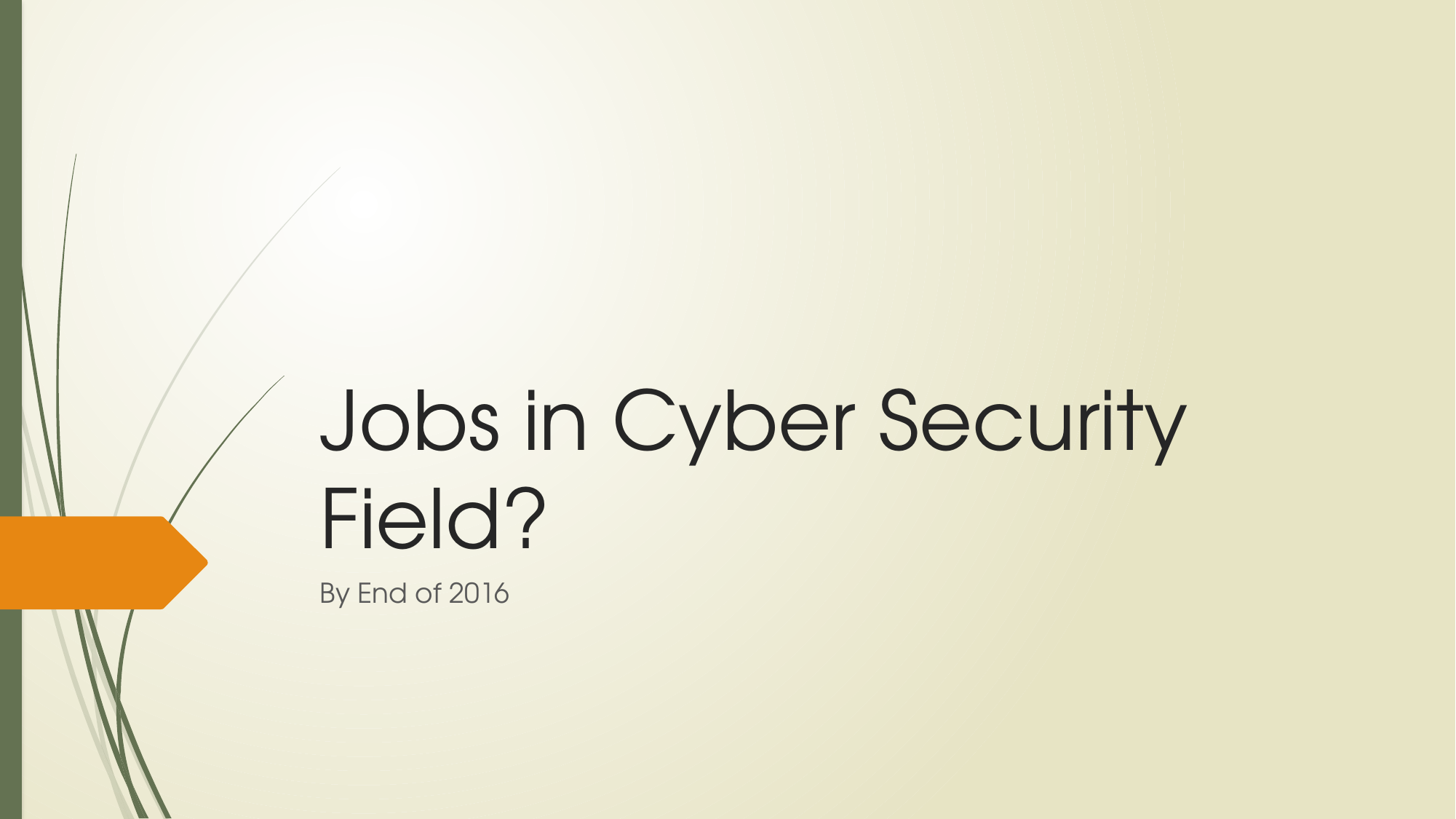

# Jobs in Cyber Security Field?
By End of 2016